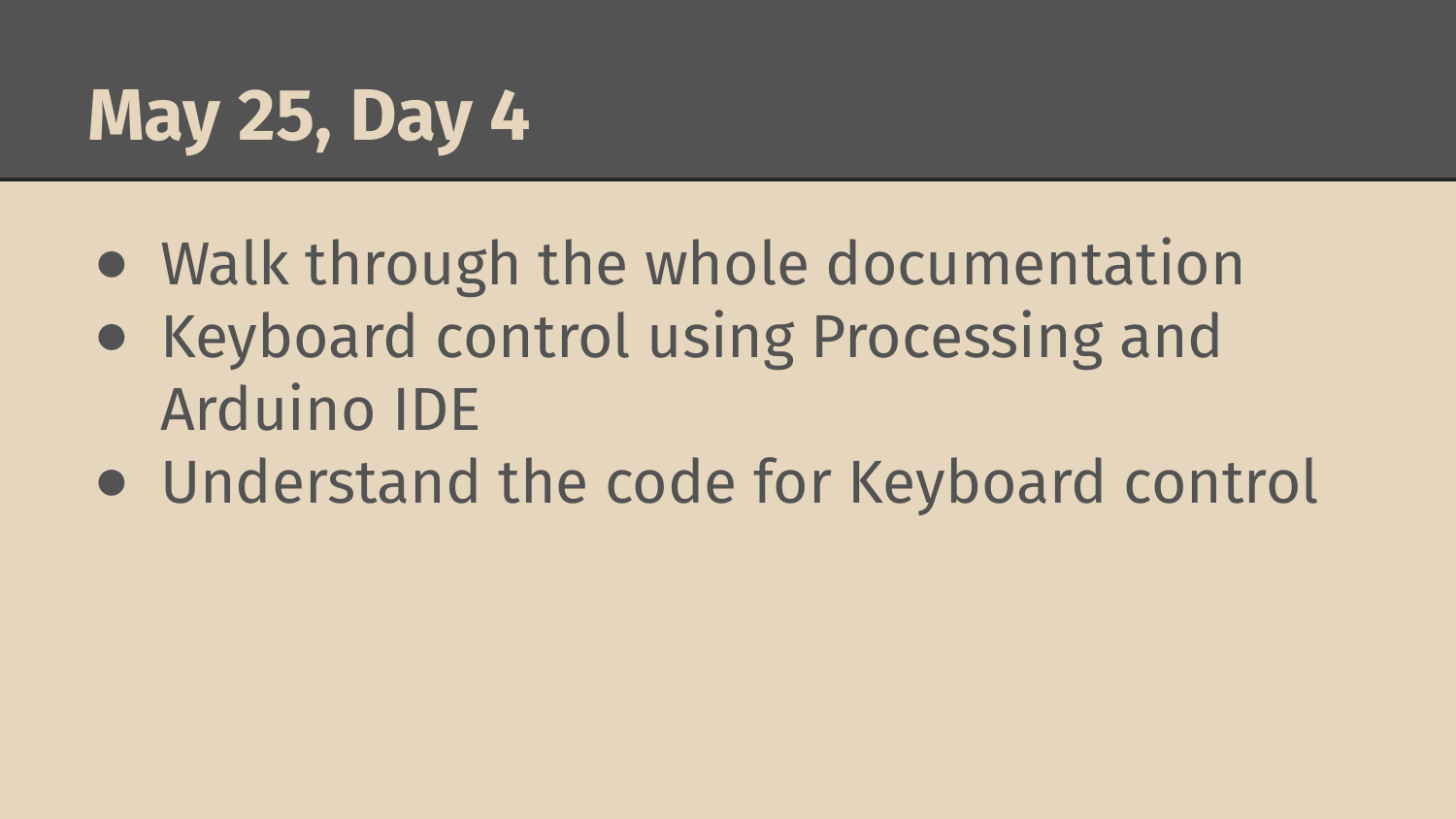

# May 25, Day 4
Walk through the whole documentation
Keyboard control using Processing and Arduino IDE
Understand the code for Keyboard control